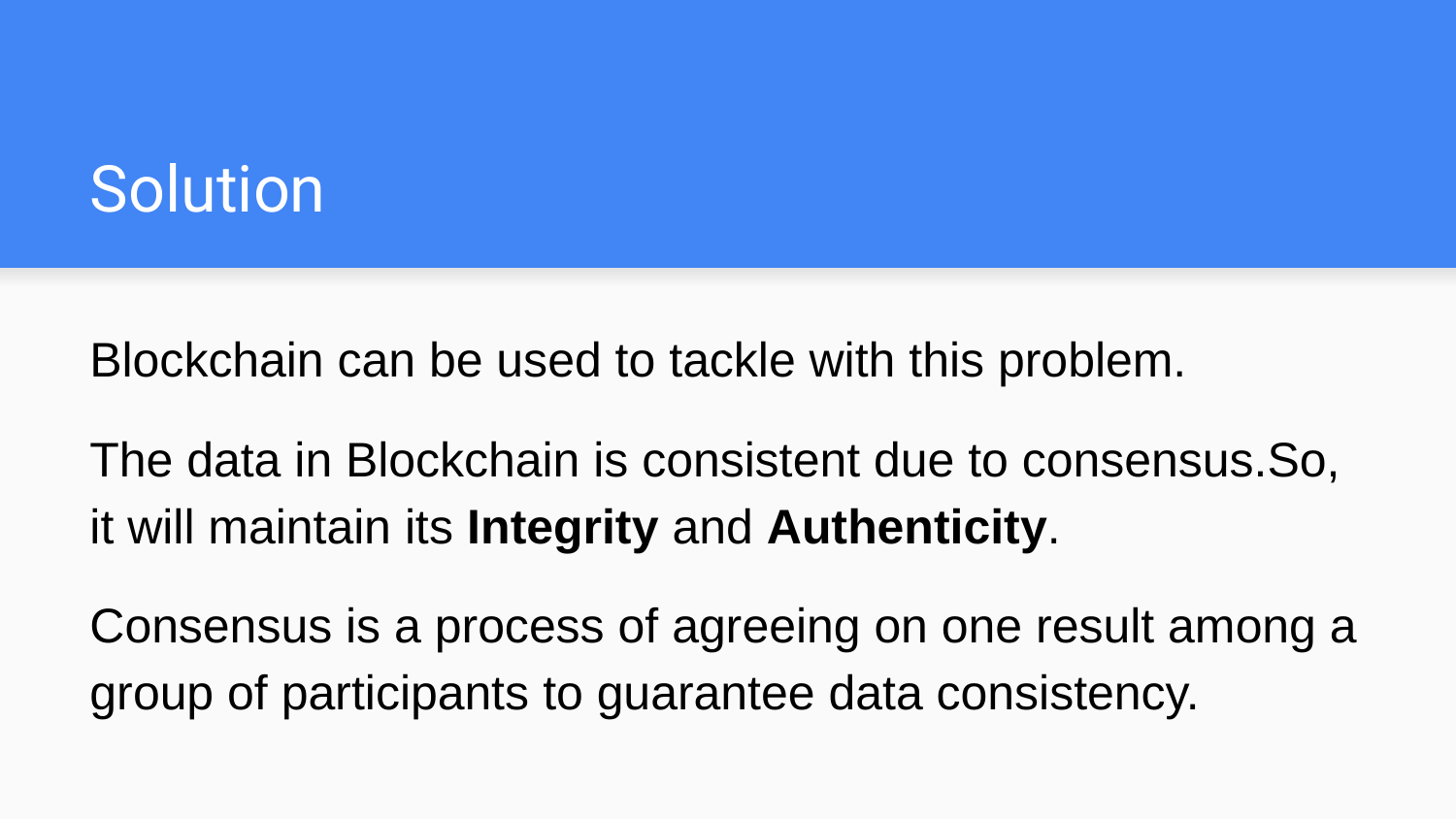

# Solution
Blockchain can be used to tackle with this problem.
The data in Blockchain is consistent due to consensus.So, it will maintain its Integrity and Authenticity.
Consensus is a process of agreeing on one result among a group of participants to guarantee data consistency.